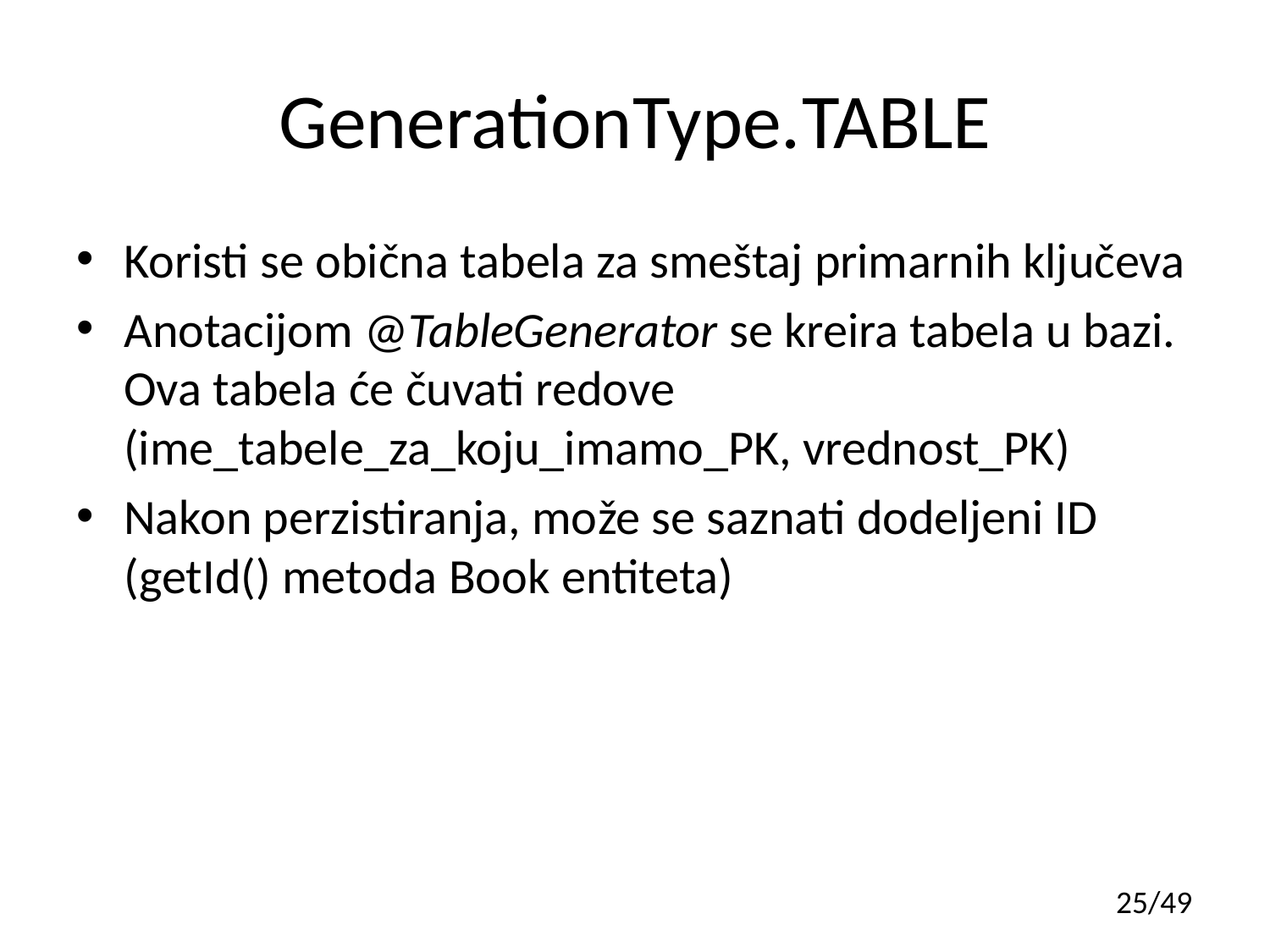

# GenerationType.TABLE
Koristi se obična tabela za smeštaj primarnih ključeva
Anotacijom @TableGenerator se kreira tabela u bazi. Ova tabela će čuvati redove (ime_tabele_za_koju_imamo_PK, vrednost_PK)
Nakon perzistiranja, može se saznati dodeljeni ID (getId() metoda Book entiteta)